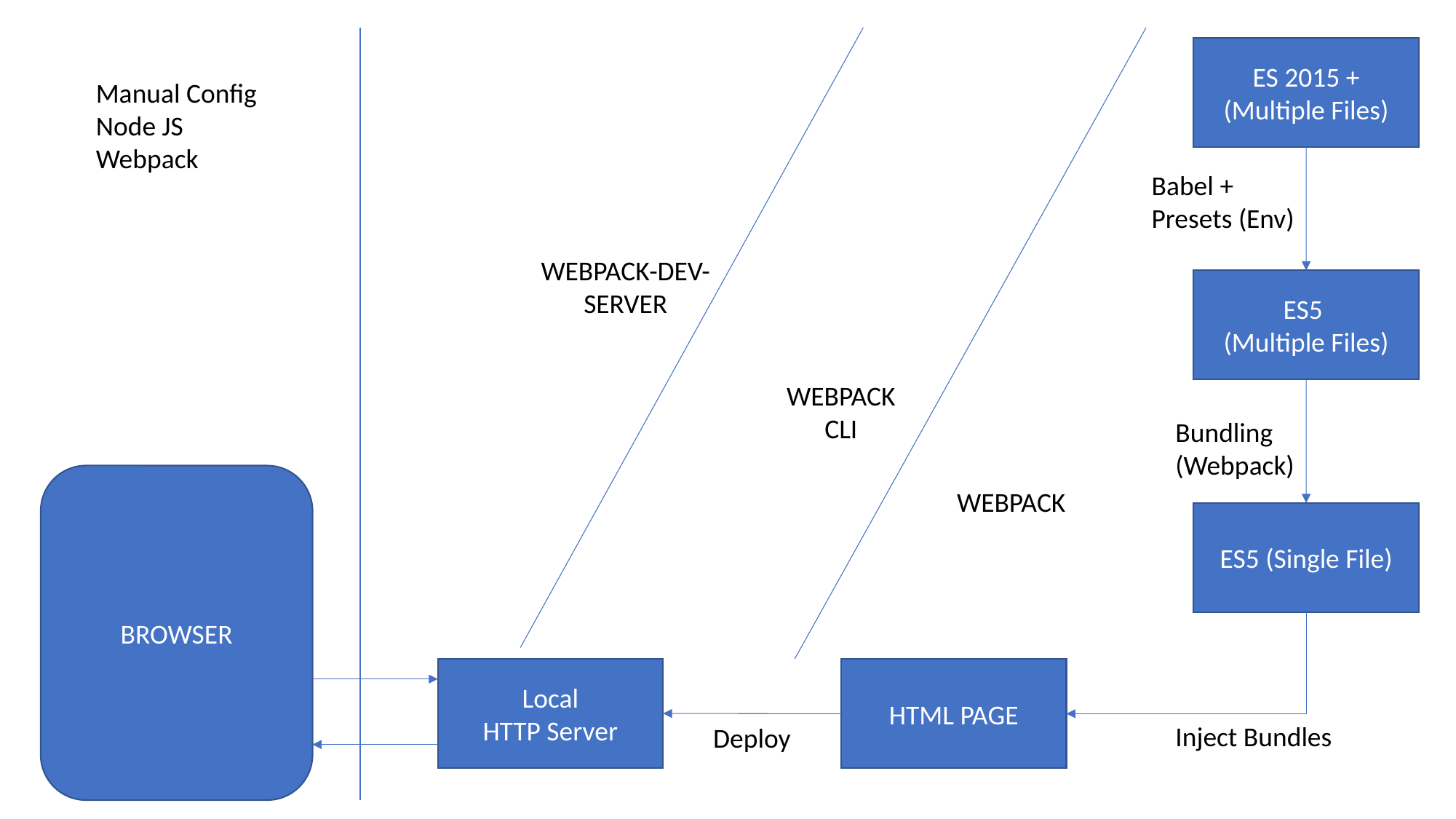

ES 2015 +
(Multiple Files)
Manual Config
Node JS
Webpack
Babel +
Presets (Env)
WEBPACK-DEV-
SERVER
ES5
(Multiple Files)
WEBPACK
CLI
Bundling
(Webpack)
BROWSER
WEBPACK
ES5 (Single File)
Local
HTTP Server
HTML PAGE
Inject Bundles
Deploy